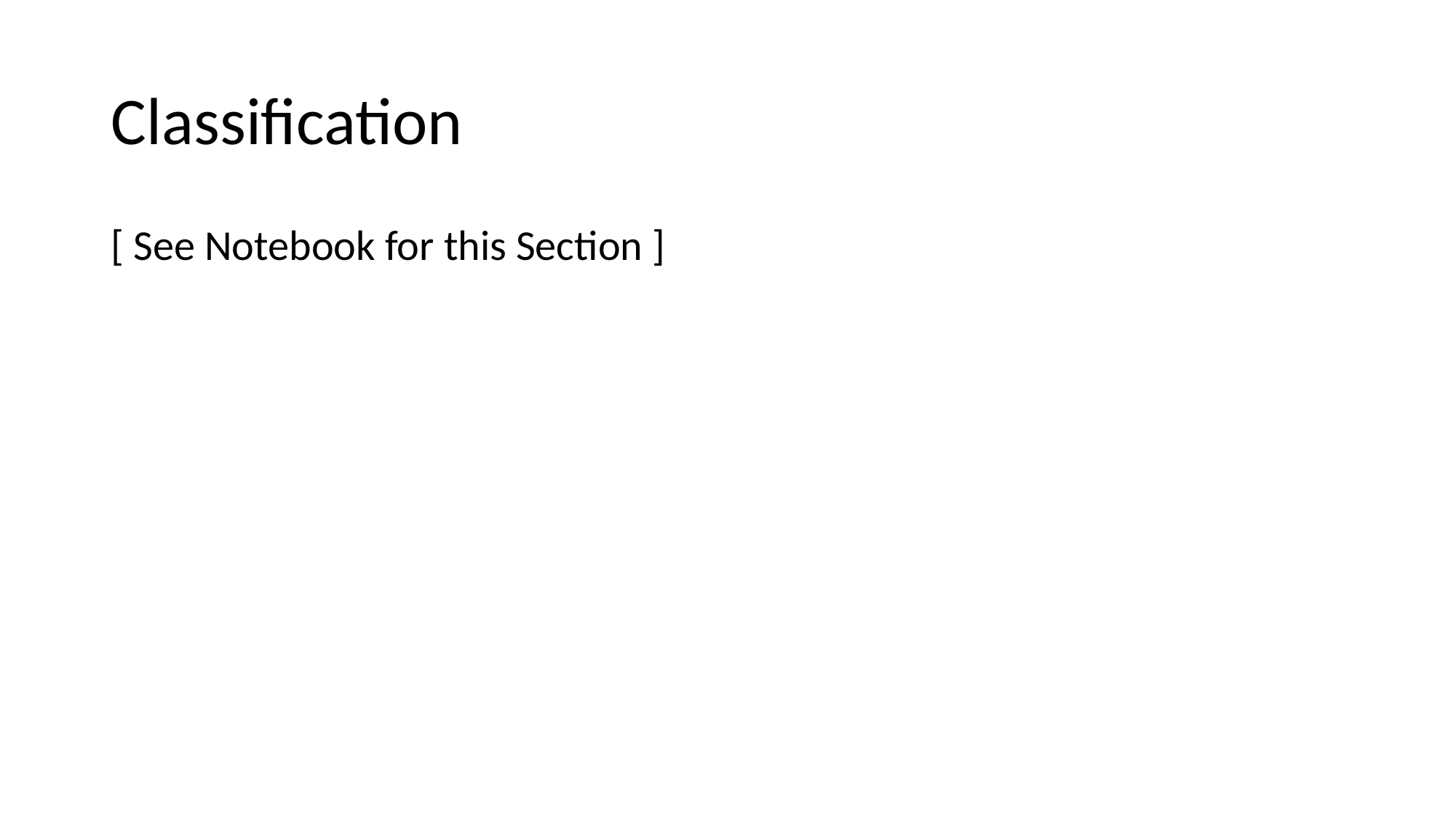

# Classification
[ See Notebook for this Section ]